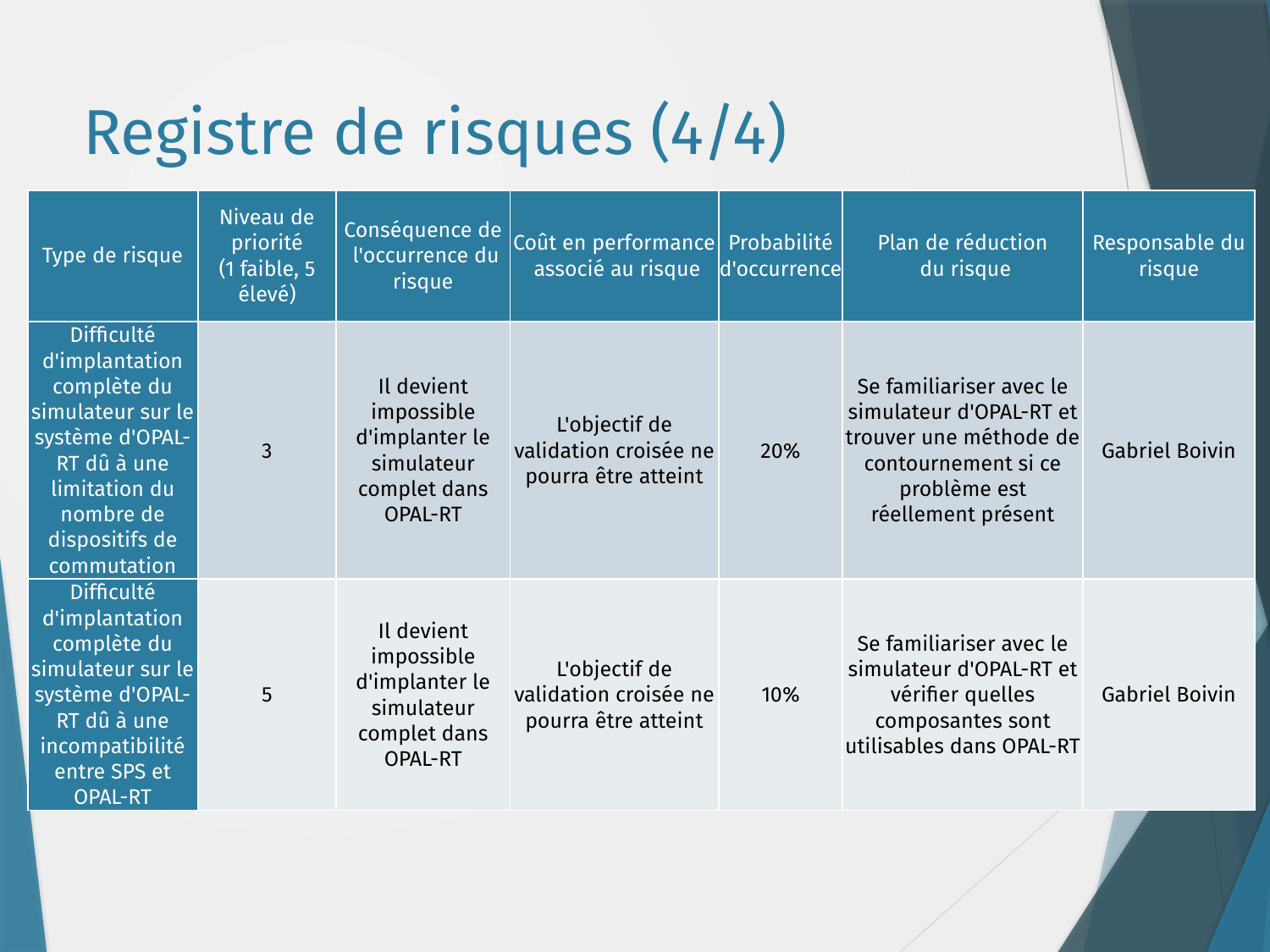

# Registre de risques (4/4)
| Type de risque | Niveau de priorité (1 faible, 5 élevé) | Conséquence de l'occurrence du risque | Coût en performance associé au risque | Probabilité d'occurrence | Plan de réduction du risque | Responsable du risque |
| --- | --- | --- | --- | --- | --- | --- |
| Difficulté d'implantation complète du simulateur sur le système d'OPAL-RT dû à une limitation du nombre de dispositifs de commutation | 3 | Il devient impossible d'implanter le simulateur complet dans OPAL-RT | L'objectif de validation croisée ne pourra être atteint | 20% | Se familiariser avec le simulateur d'OPAL-RT et trouver une méthode de contournement si ce problème est réellement présent | Gabriel Boivin |
| Difficulté d'implantation complète du simulateur sur le système d'OPAL-RT dû à une incompatibilité entre SPS et OPAL-RT | 5 | Il devient impossible d'implanter le simulateur complet dans OPAL-RT | L'objectif de validation croisée ne pourra être atteint | 10% | Se familiariser avec le simulateur d'OPAL-RT et vérifier quelles composantes sont utilisables dans OPAL-RT | Gabriel Boivin |